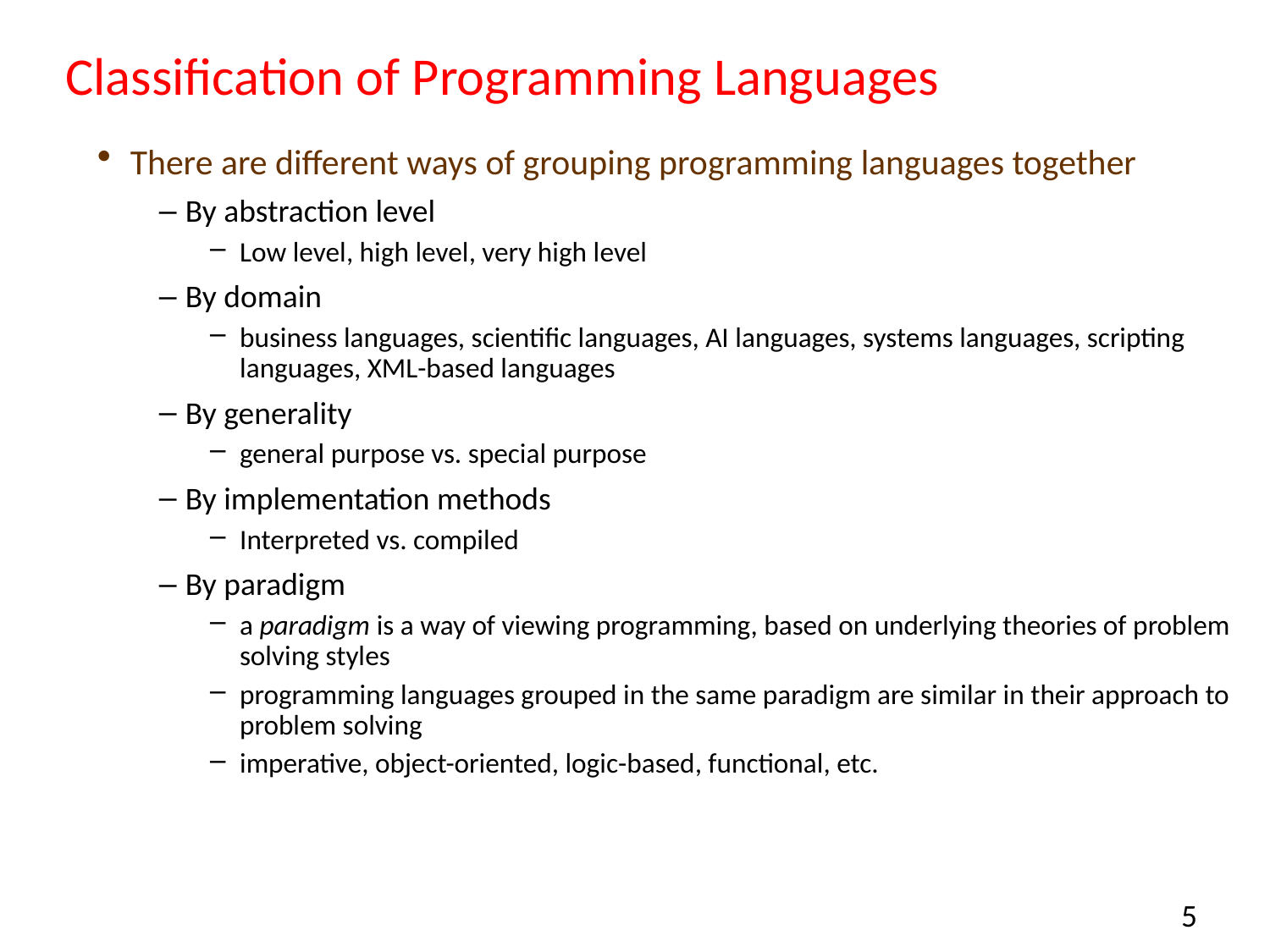

# Classification of Programming Languages
There are different ways of grouping programming languages together
By abstraction level
Low level, high level, very high level
By domain
business languages, scientific languages, AI languages, systems languages, scripting languages, XML-based languages
By generality
general purpose vs. special purpose
By implementation methods
Interpreted vs. compiled
By paradigm
a paradigm is a way of viewing programming, based on underlying theories of problem solving styles
programming languages grouped in the same paradigm are similar in their approach to problem solving
imperative, object-oriented, logic-based, functional, etc.
5